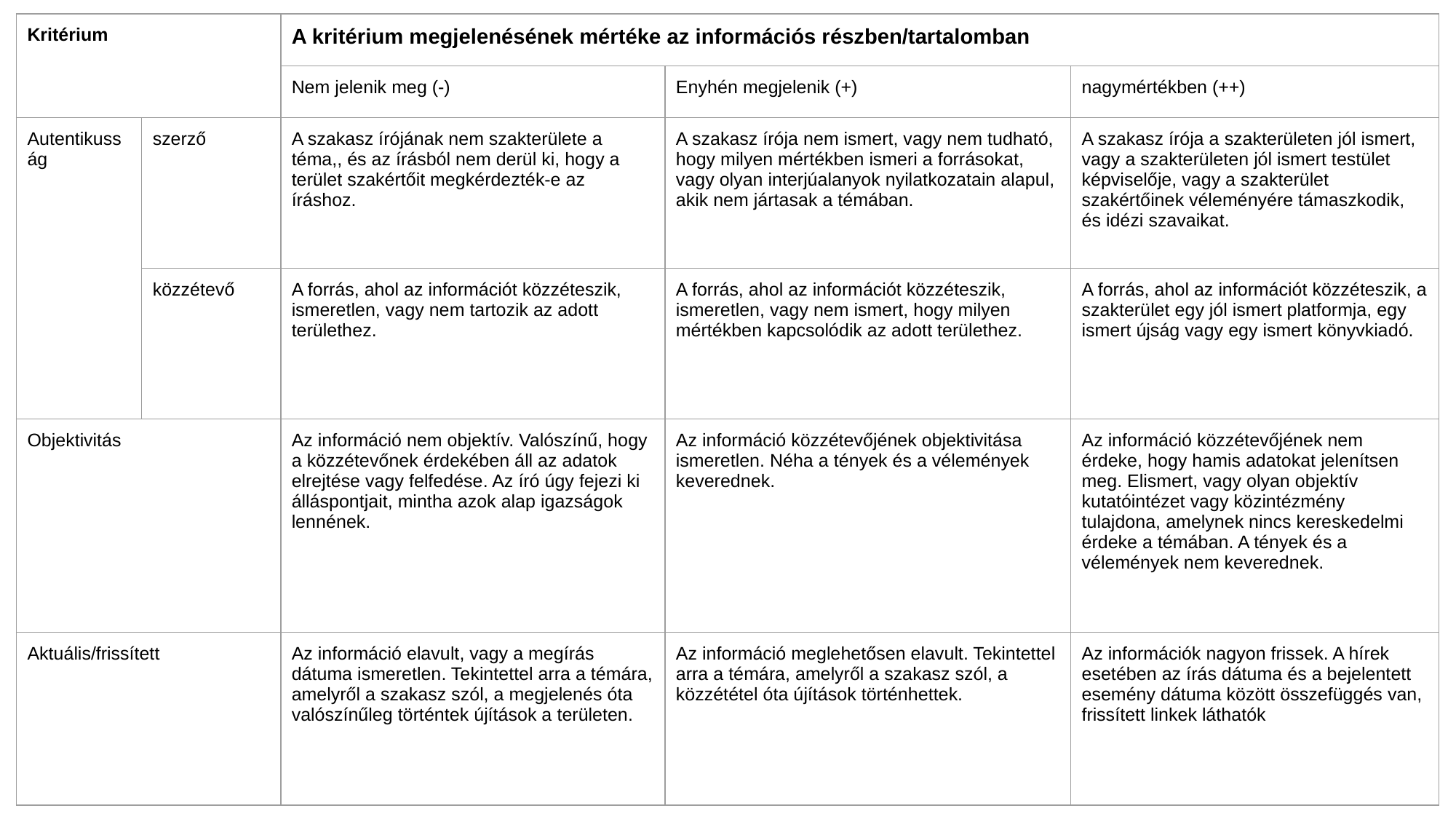

| Kritérium |  | A kritérium megjelenésének mértéke az információs részben/tartalomban |  |  |
| --- | --- | --- | --- | --- |
|  |  | Nem jelenik meg (-) | Enyhén megjelenik (+) | nagymértékben (++) |
| Autentikusság | szerző | A szakasz írójának nem szakterülete a téma,, és az írásból nem derül ki, hogy a terület szakértőit megkérdezték-e az íráshoz. | A szakasz írója nem ismert, vagy nem tudható, hogy milyen mértékben ismeri a forrásokat, vagy olyan interjúalanyok nyilatkozatain alapul, akik nem jártasak a témában. | A szakasz írója a szakterületen jól ismert, vagy a szakterületen jól ismert testület képviselője, vagy a szakterület szakértőinek véleményére támaszkodik, és idézi szavaikat. |
|  | közzétevő | A forrás, ahol az információt közzéteszik, ismeretlen, vagy nem tartozik az adott területhez. | A forrás, ahol az információt közzéteszik, ismeretlen, vagy nem ismert, hogy milyen mértékben kapcsolódik az adott területhez. | A forrás, ahol az információt közzéteszik, a szakterület egy jól ismert platformja, egy ismert újság vagy egy ismert könyvkiadó. |
| Objektivitás |  | Az információ nem objektív. Valószínű, hogy a közzétevőnek érdekében áll az adatok elrejtése vagy felfedése. Az író úgy fejezi ki álláspontjait, mintha azok alap igazságok lennének. | Az információ közzétevőjének objektivitása ismeretlen. Néha a tények és a vélemények keverednek. | Az információ közzétevőjének nem érdeke, hogy hamis adatokat jelenítsen meg. Elismert, vagy olyan objektív kutatóintézet vagy közintézmény tulajdona, amelynek nincs kereskedelmi érdeke a témában. A tények és a vélemények nem keverednek. |
| Aktuális/frissített |  | Az információ elavult, vagy a megírás dátuma ismeretlen. Tekintettel arra a témára, amelyről a szakasz szól, a megjelenés óta valószínűleg történtek újítások a területen. | Az információ meglehetősen elavult. Tekintettel arra a témára, amelyről a szakasz szól, a közzététel óta újítások történhettek. | Az információk nagyon frissek. A hírek esetében az írás dátuma és a bejelentett esemény dátuma között összefüggés van, frissített linkek láthatók |